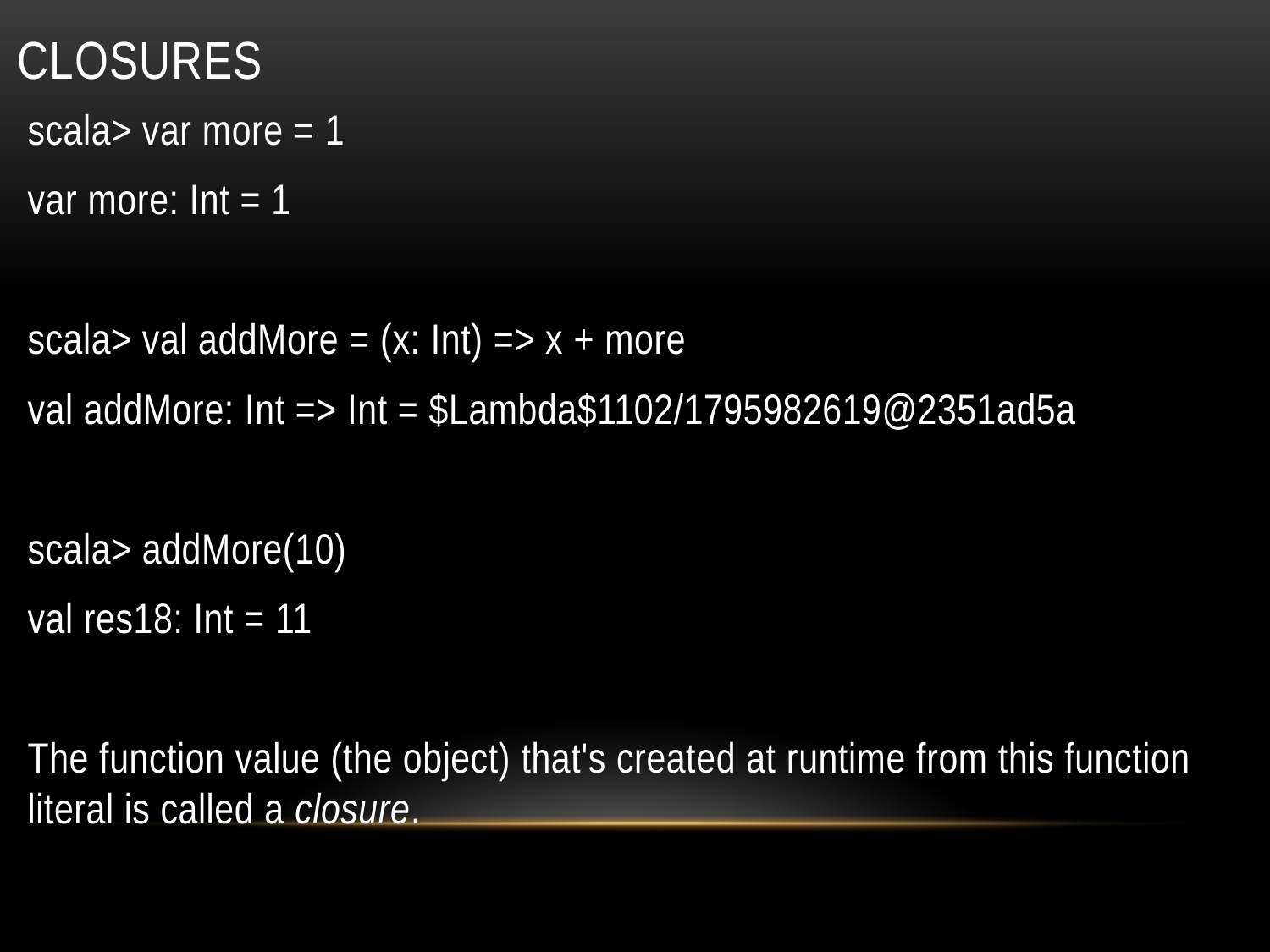

# closures
scala> var more = 1
var more: Int = 1

scala> val addMore = (x: Int) => x + more
val addMore: Int => Int = $Lambda$1102/1795982619@2351ad5a

scala> addMore(10)
val res18: Int = 11

The function value (the object) that's created at runtime from this function literal is called a closure.